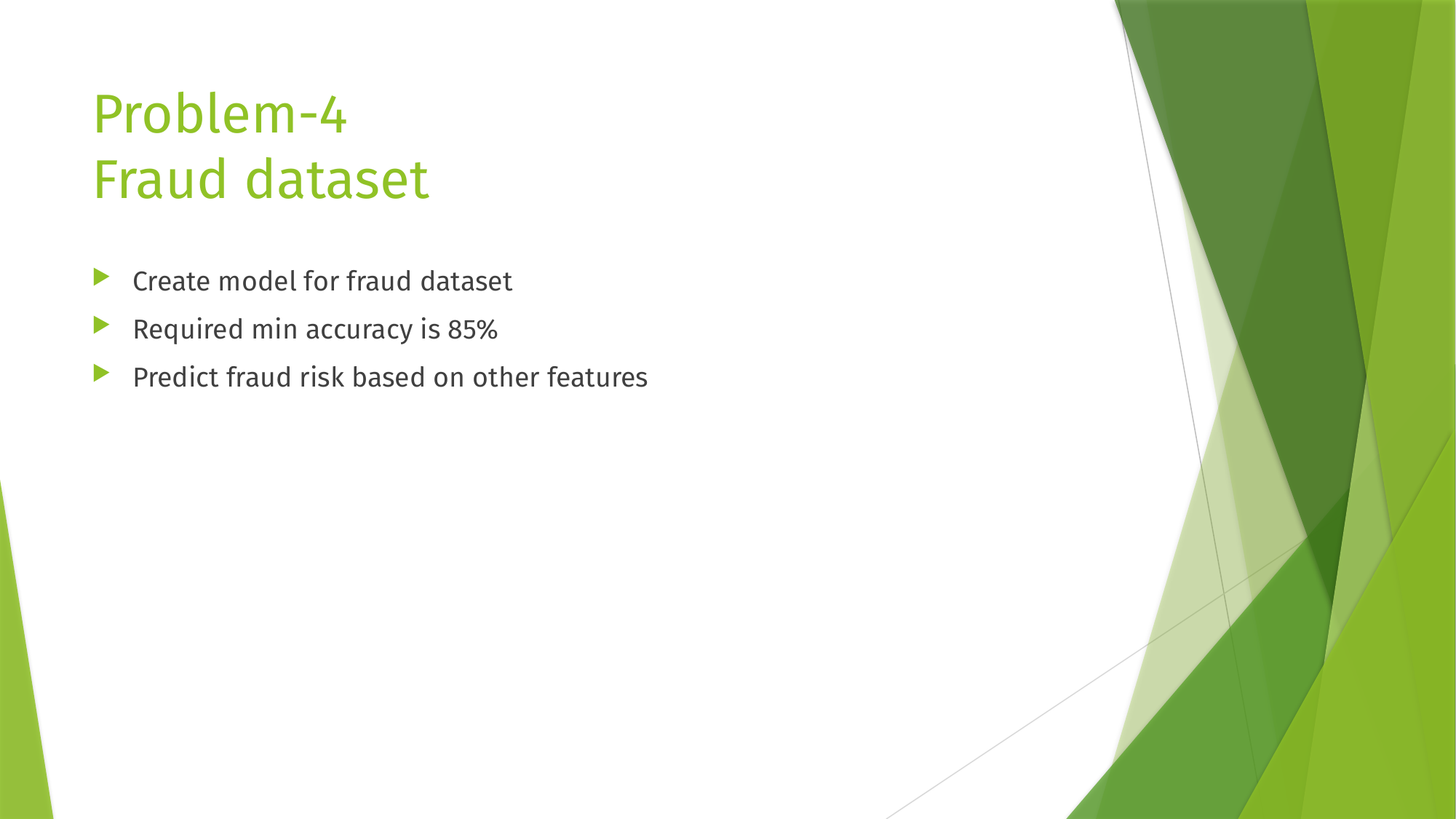

# Problem-4 Fraud dataset
Create model for fraud dataset
Required min accuracy is 85%
Predict fraud risk based on other features